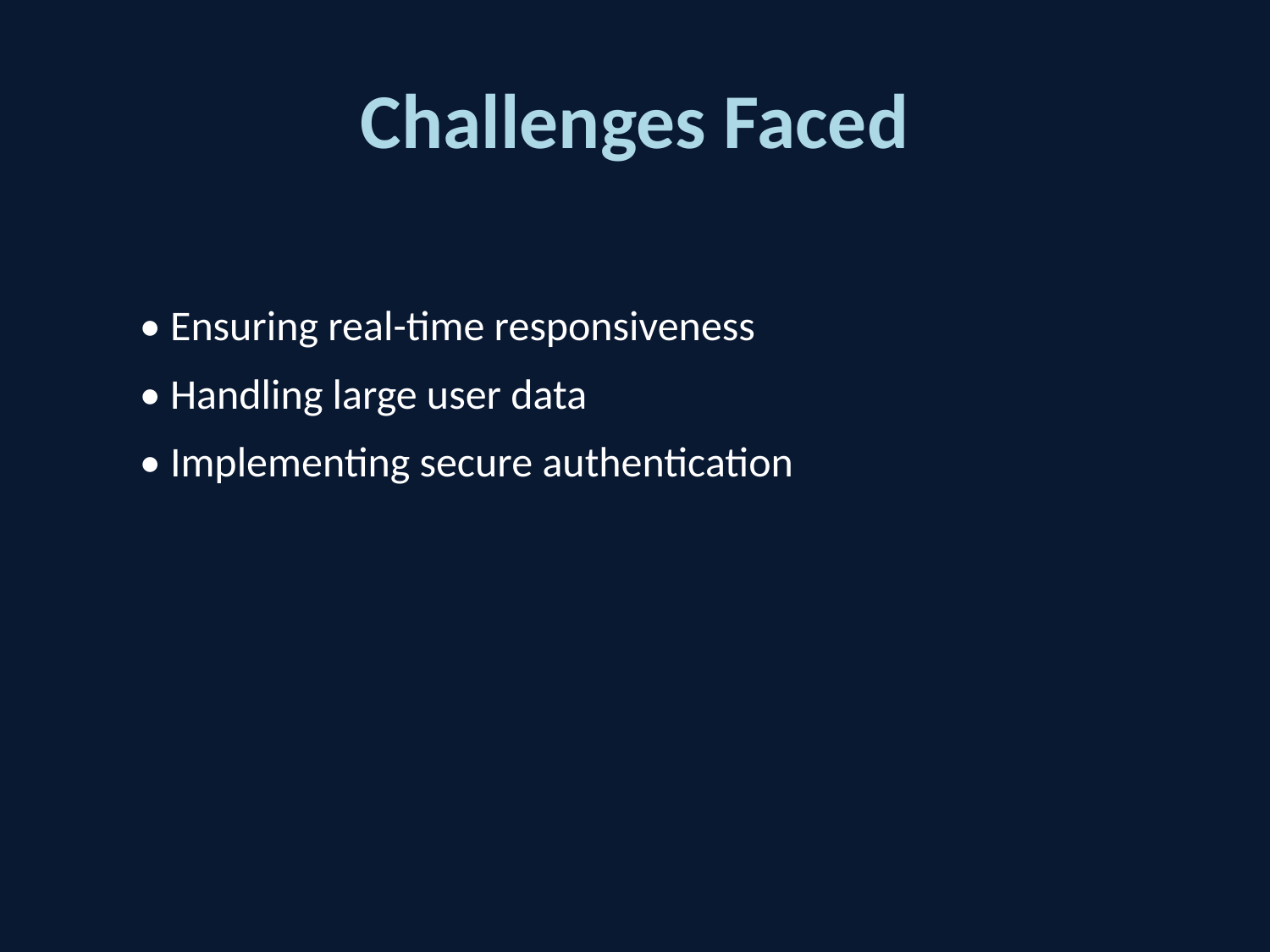

# Challenges Faced

• Ensuring real-time responsiveness
• Handling large user data
• Implementing secure authentication